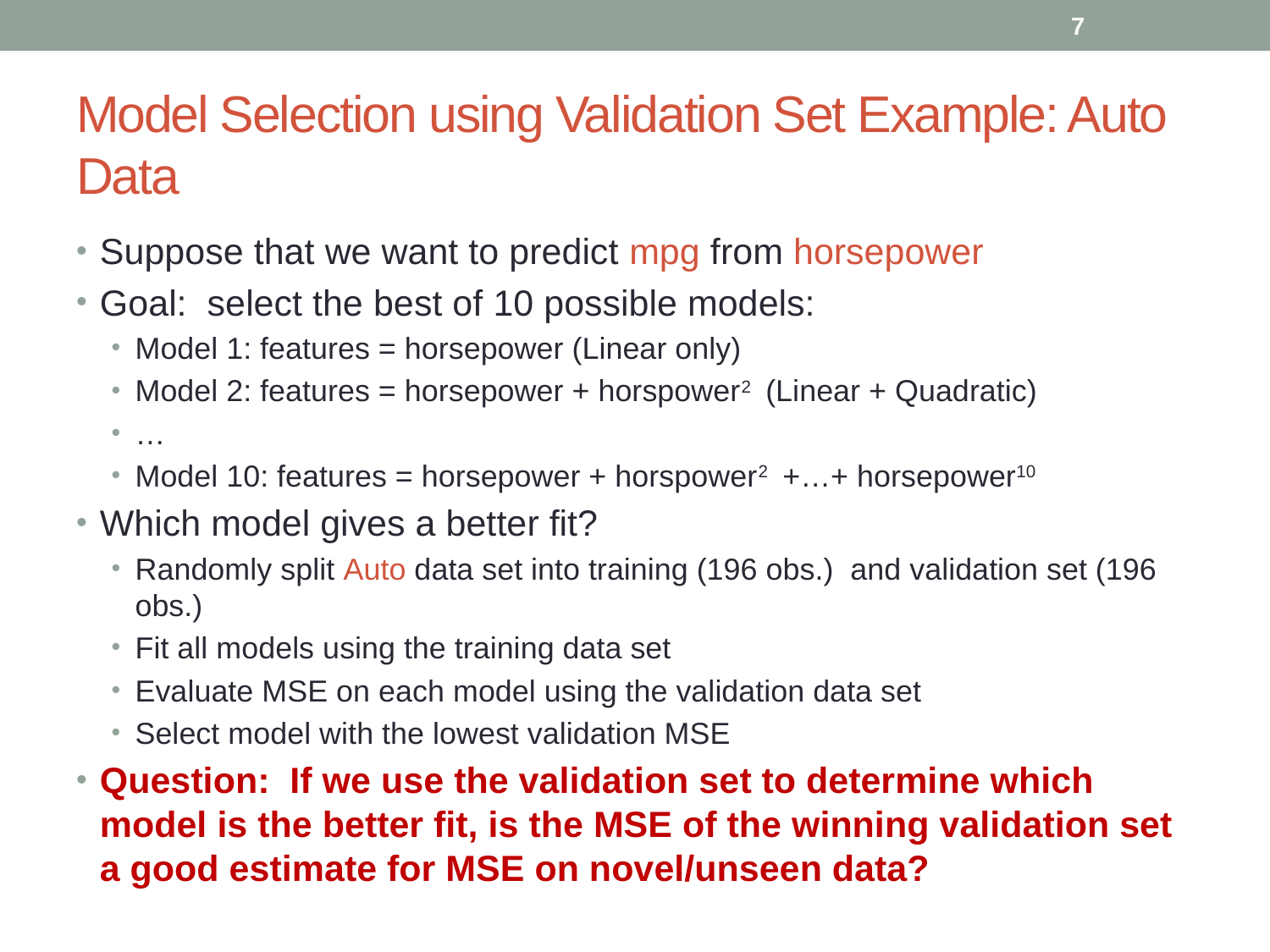

7
# Model Selection using Validation Set Example: Auto Data
Suppose that we want to predict mpg from horsepower
Goal:  select the best of 10 possible models:
Model 1: features = horsepower (Linear only)
Model 2: features = horsepower + horspower2   (Linear + Quadratic)
…
Model 10: features = horsepower + horspower2   +…+ horsepower10
Which model gives a better fit?
Randomly split Auto data set into training (196 obs.)  and validation set (196 obs.)
Fit all models using the training data set
Evaluate MSE on each model using the validation data set
Select model with the lowest validation MSE
Question:  If we use the validation set to determine which model is the better fit, is the MSE of the winning validation set a good estimate for MSE on novel/unseen data?